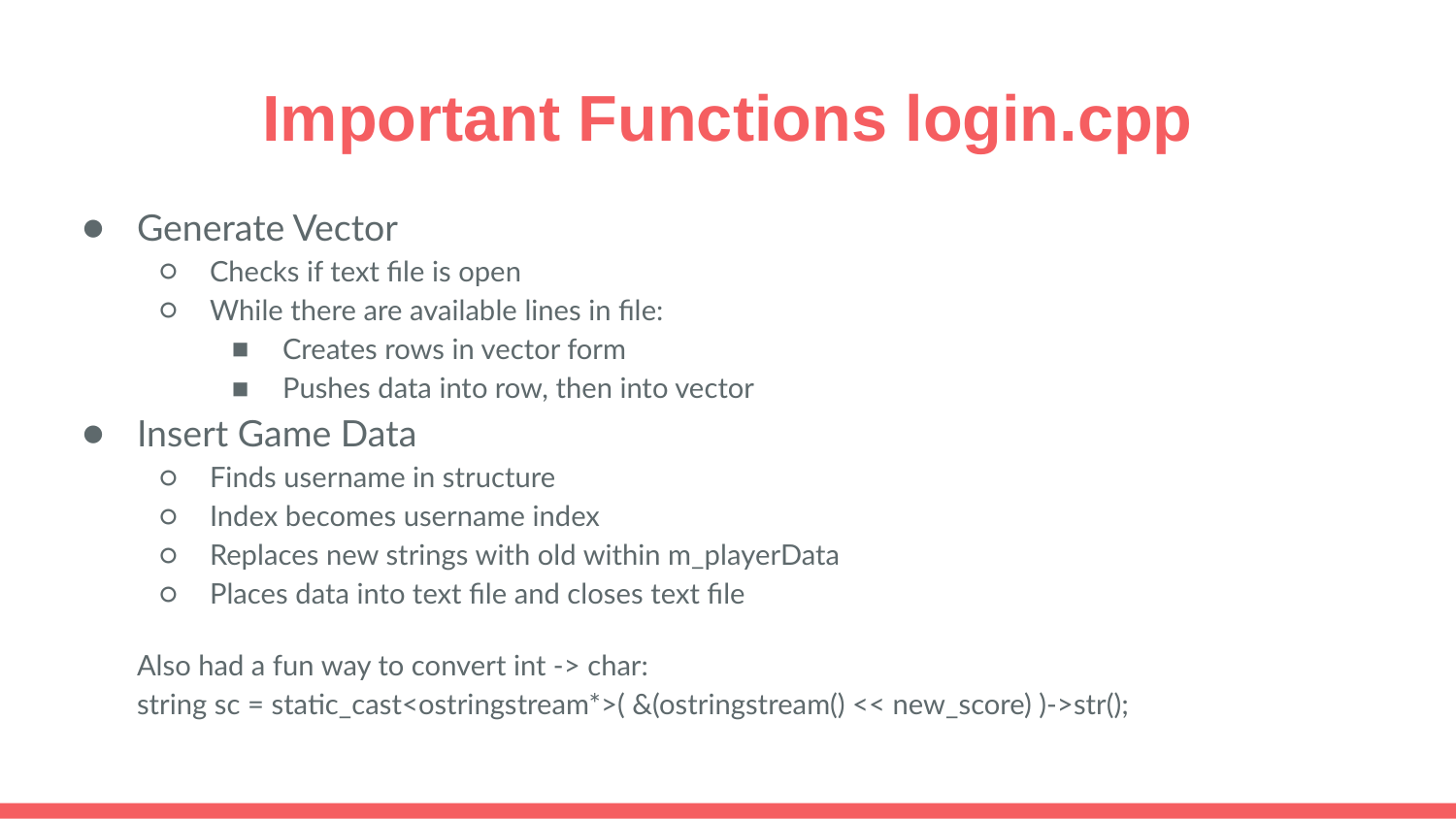

# Important Functions login.cpp
Generate Vector
Checks if text file is open
While there are available lines in file:
Creates rows in vector form
Pushes data into row, then into vector
Insert Game Data
Finds username in structure
Index becomes username index
Replaces new strings with old within m_playerData
Places data into text file and closes text file
Also had a fun way to convert int -> char:
string sc = static_cast<ostringstream*>( &(ostringstream() << new_score) )->str();